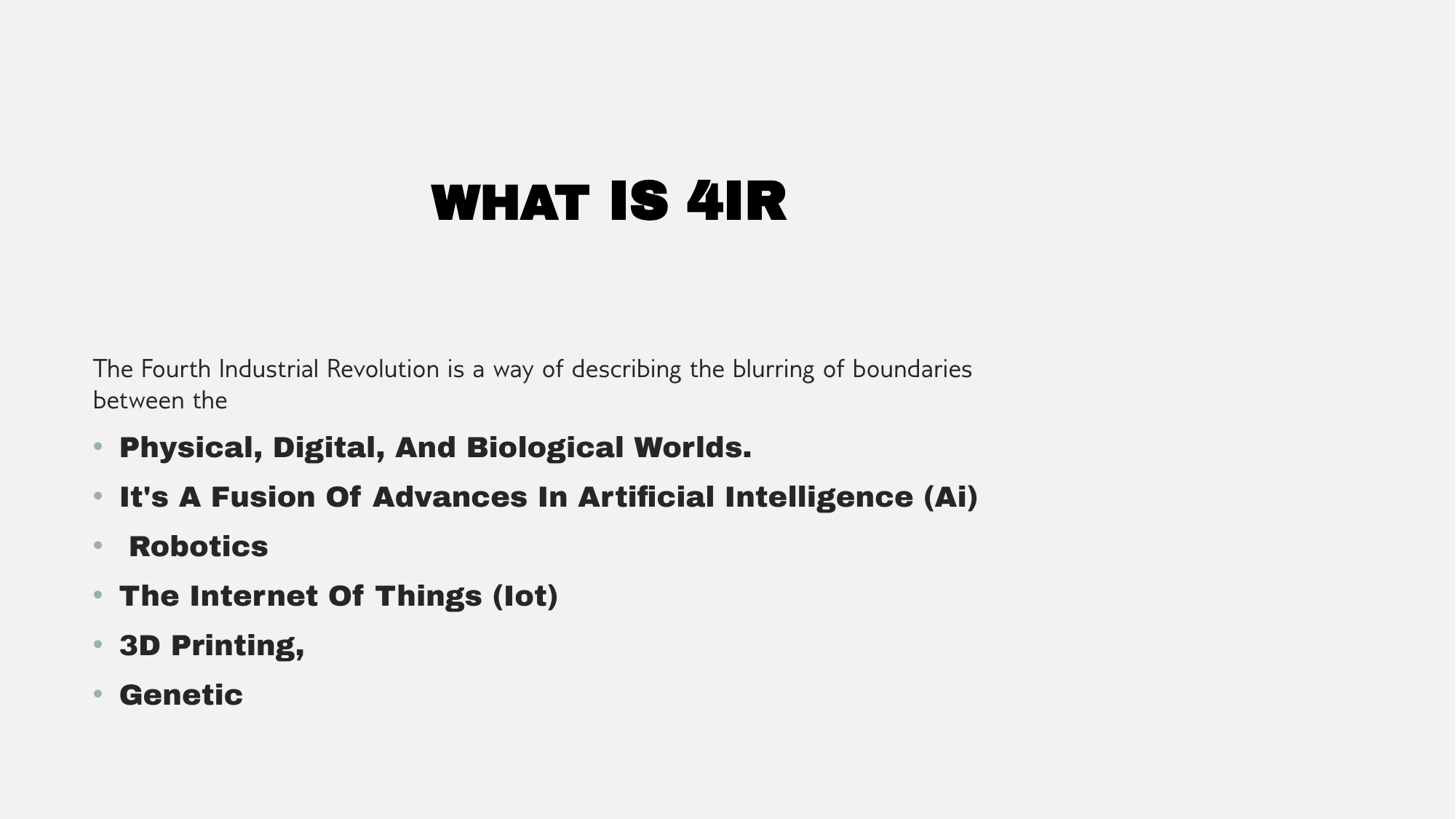

WHAT IS 4IR
The Fourth Industrial Revolution is a way of describing the blurring of boundaries between the
Physical, Digital, And Biological Worlds.
It's A Fusion Of Advances In Artificial Intelligence (Ai)
 Robotics
The Internet Of Things (Iot)
3D Printing,
Genetic